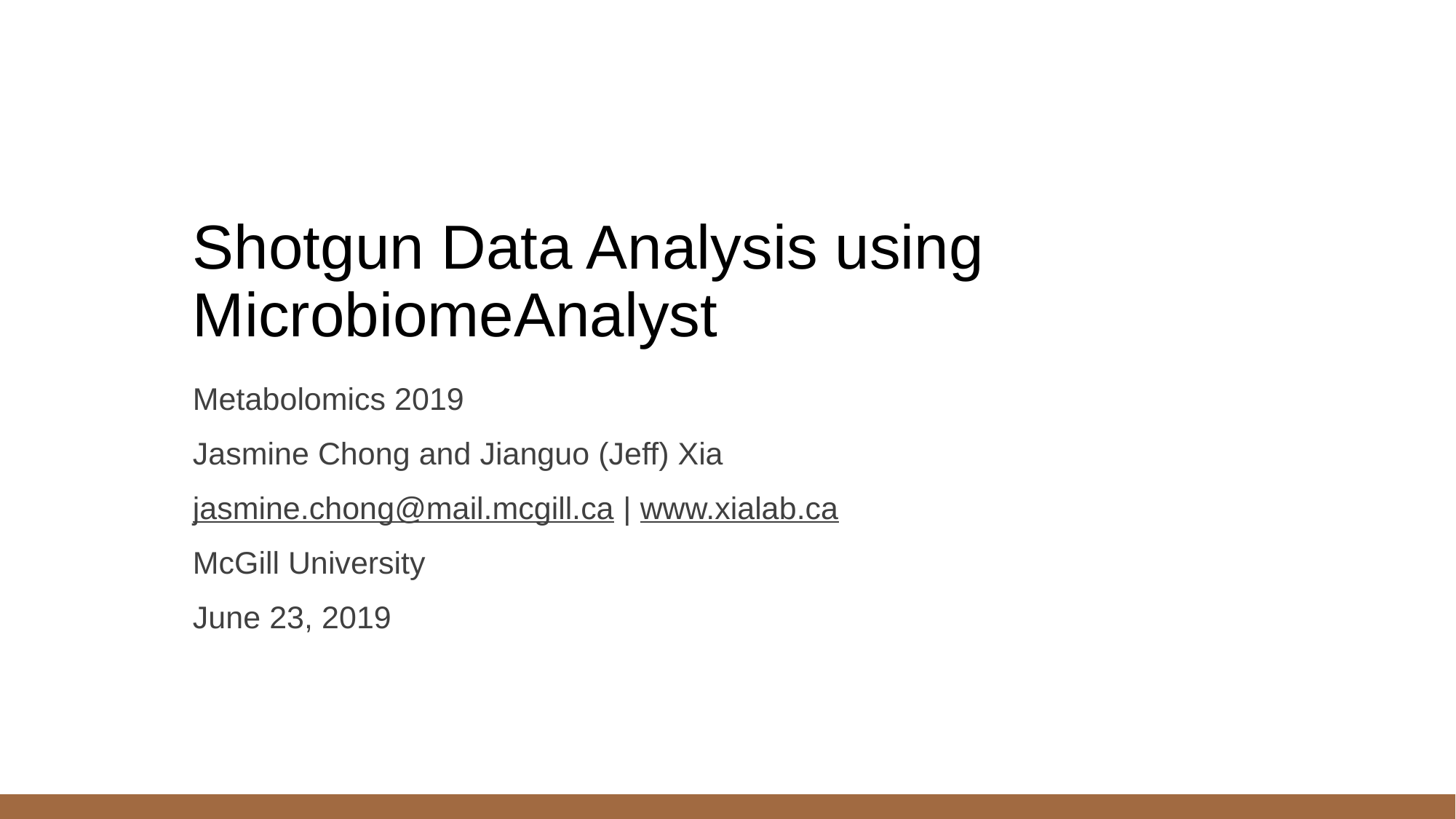

Shotgun Data Analysis using MicrobiomeAnalyst
Metabolomics 2019
Jasmine Chong and Jianguo (Jeff) Xia
jasmine.chong@mail.mcgill.ca | www.xialab.ca
McGill University
June 23, 2019